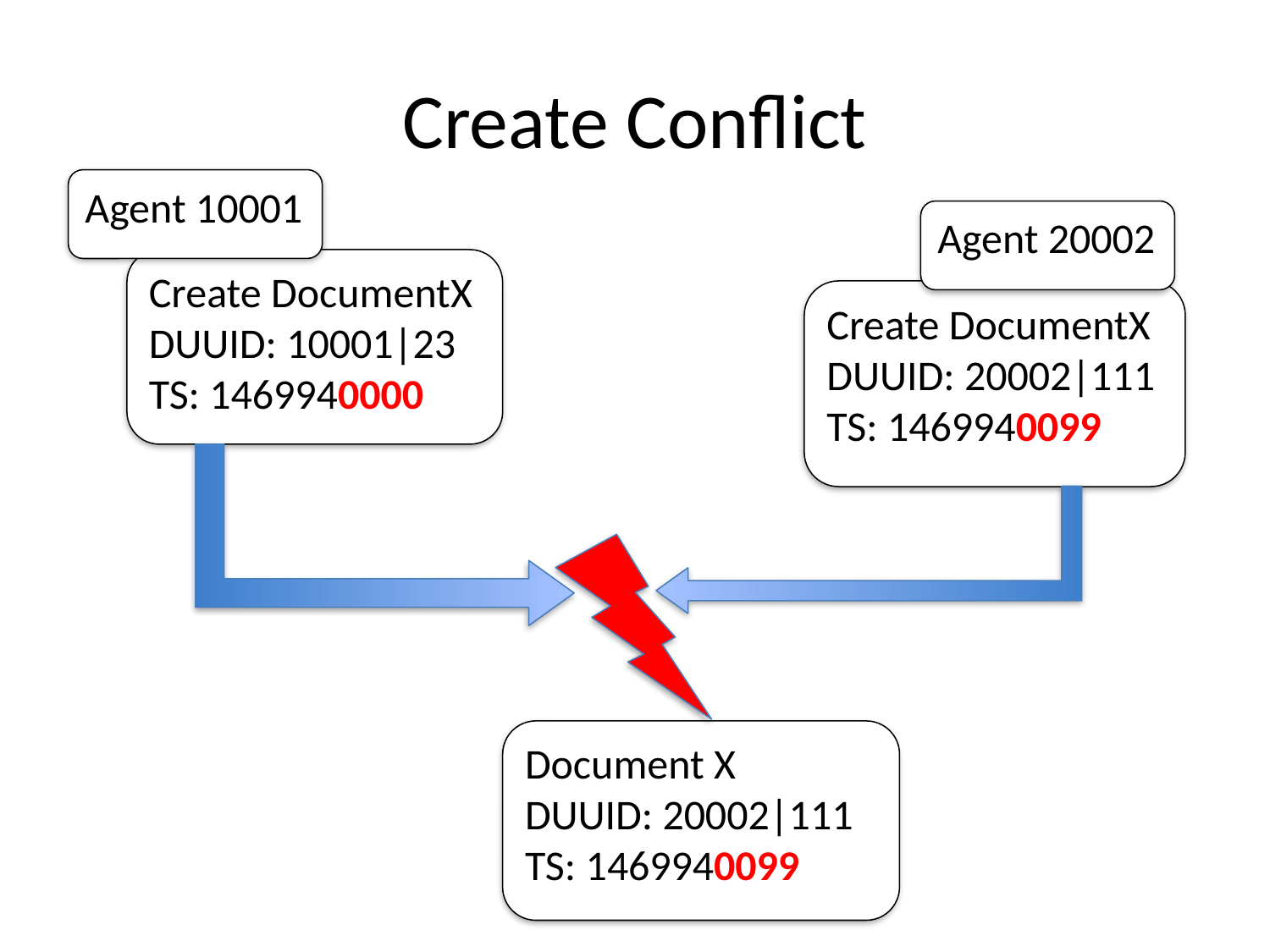

# Create Conflict
Agent 10001
Agent 20002
Create DocumentX
DUUID: 10001|23
TS: 1469940000
Create DocumentX
DUUID: 20002|111
TS: 1469940099

Document X
DUUID: 20002|111
TS: 1469940099